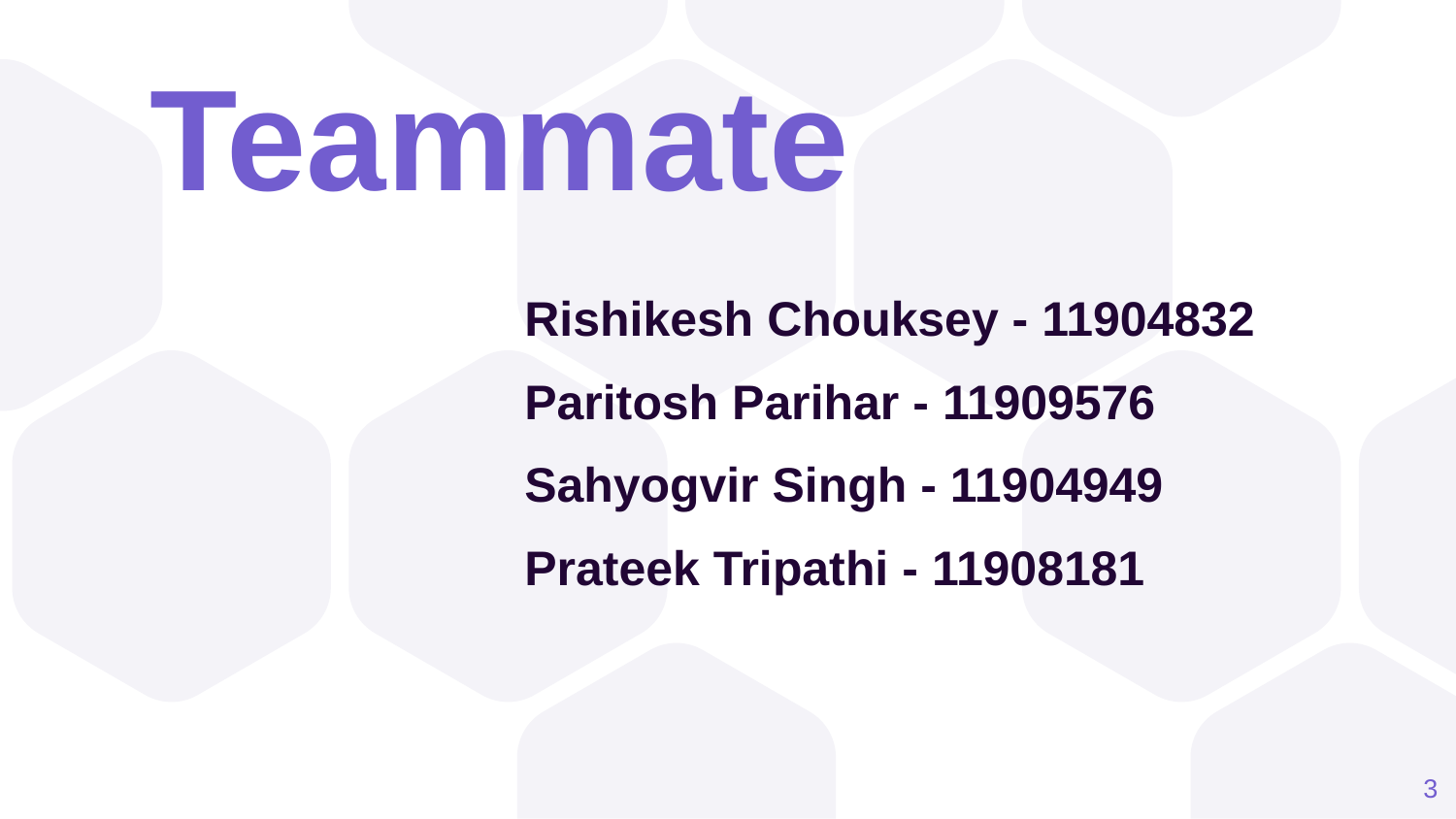

Teammate
Rishikesh Chouksey - 11904832
Paritosh Parihar - 11909576
Sahyogvir Singh - 11904949
Prateek Tripathi - 11908181
3